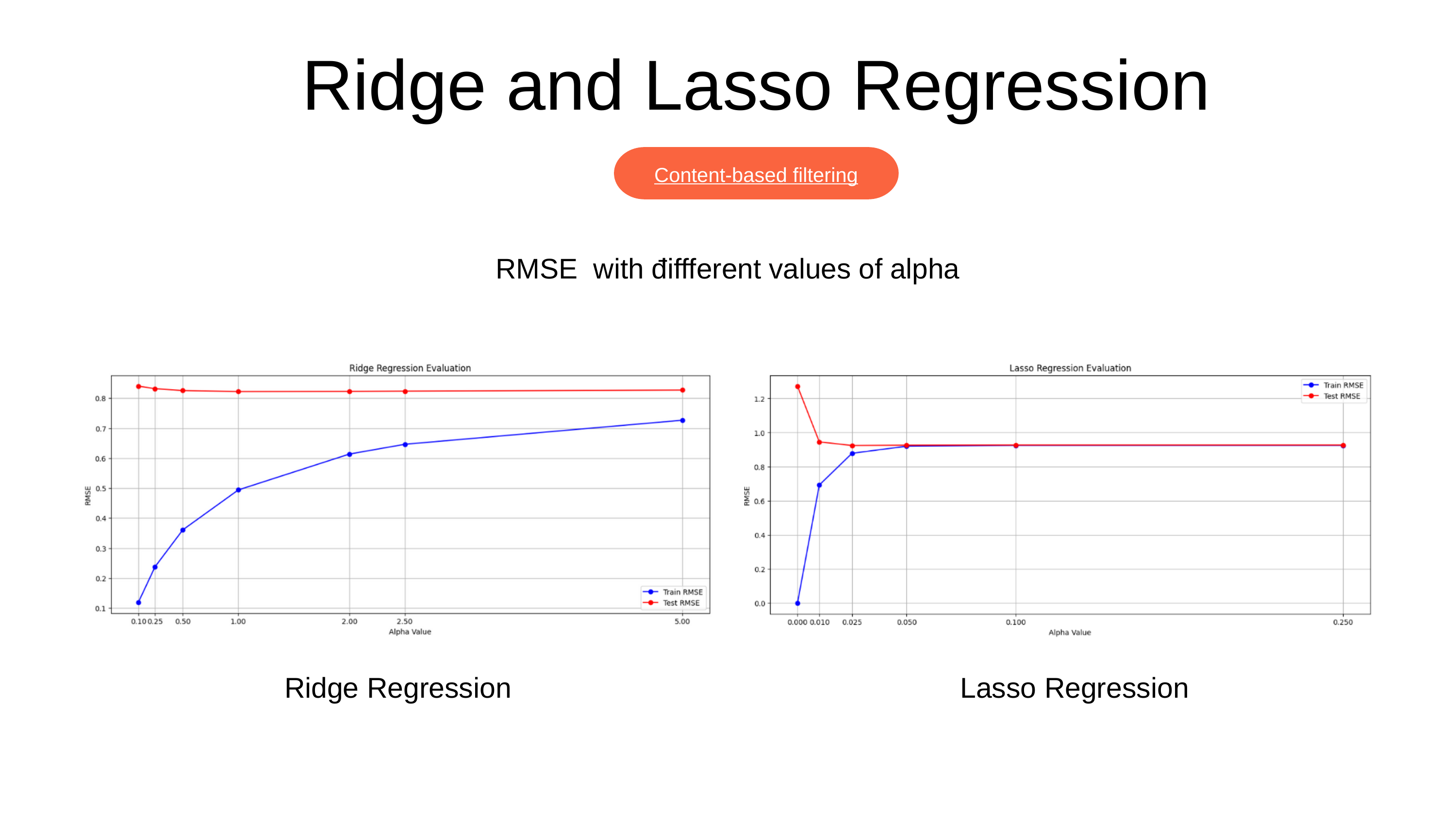

Ridge and Lasso Regression

Content-based filtering
RMSE  with điffferent values of alpha

Ridge Regression
Lasso Regression